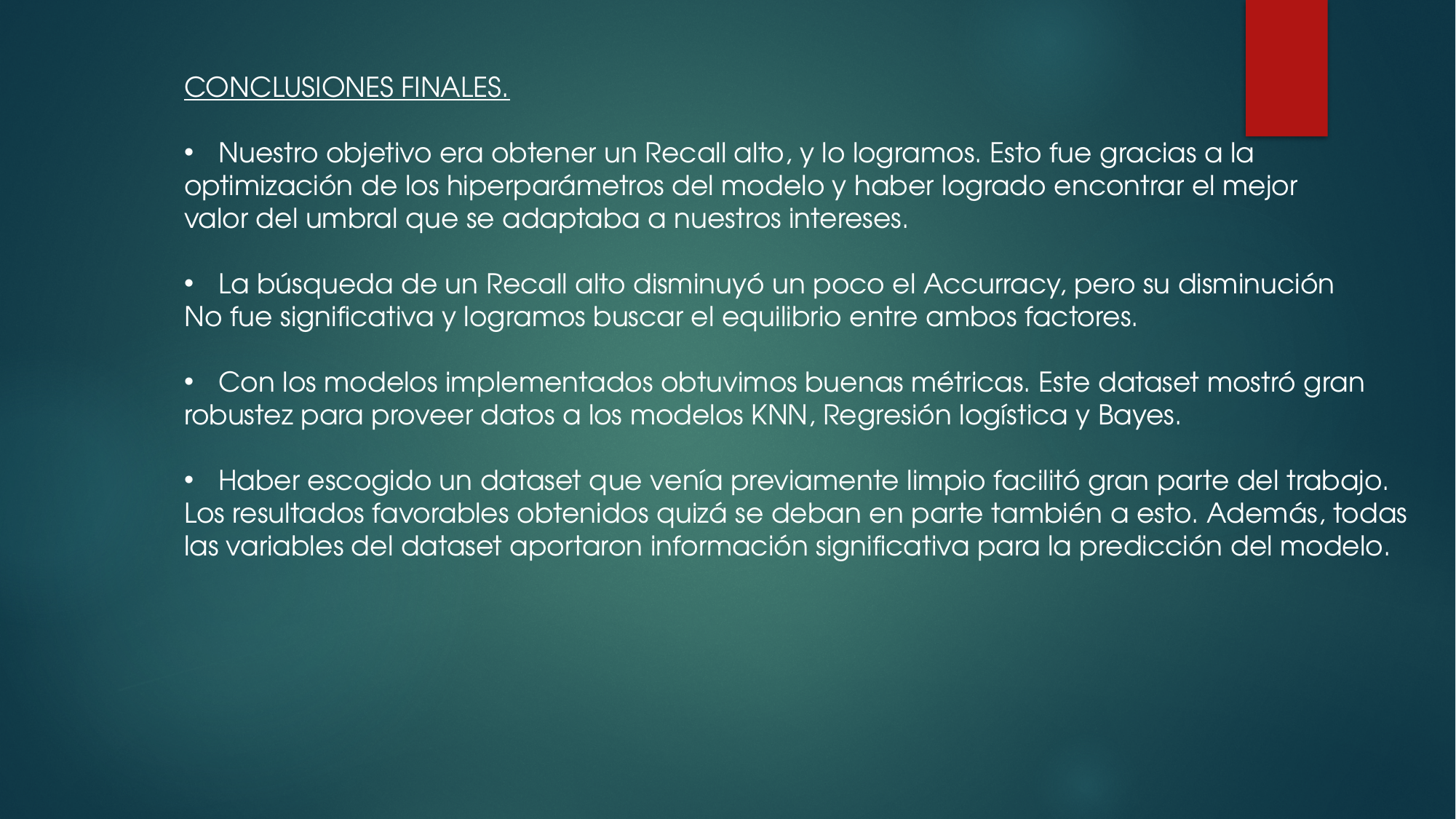

CONCLUSIONES FINALES.

Nuestro objetivo era obtener un Recall alto, y lo logramos. Esto fue gracias a la
optimización de los hiperparámetros del modelo y haber logrado encontrar el mejor
valor del umbral que se adaptaba a nuestros intereses.

La búsqueda de un Recall alto disminuyó un poco el Accurracy, pero su disminución
No fue significativa y logramos buscar el equilibrio entre ambos factores.

Con los modelos implementados obtuvimos buenas métricas. Este dataset mostró gran
robustez para proveer datos a los modelos KNN, Regresión logística y Bayes.

Haber escogido un dataset que venía previamente limpio facilitó gran parte del trabajo.
Los resultados favorables obtenidos quizá se deban en parte también a esto. Además, todas
las variables del dataset aportaron información significativa para la predicción del modelo.